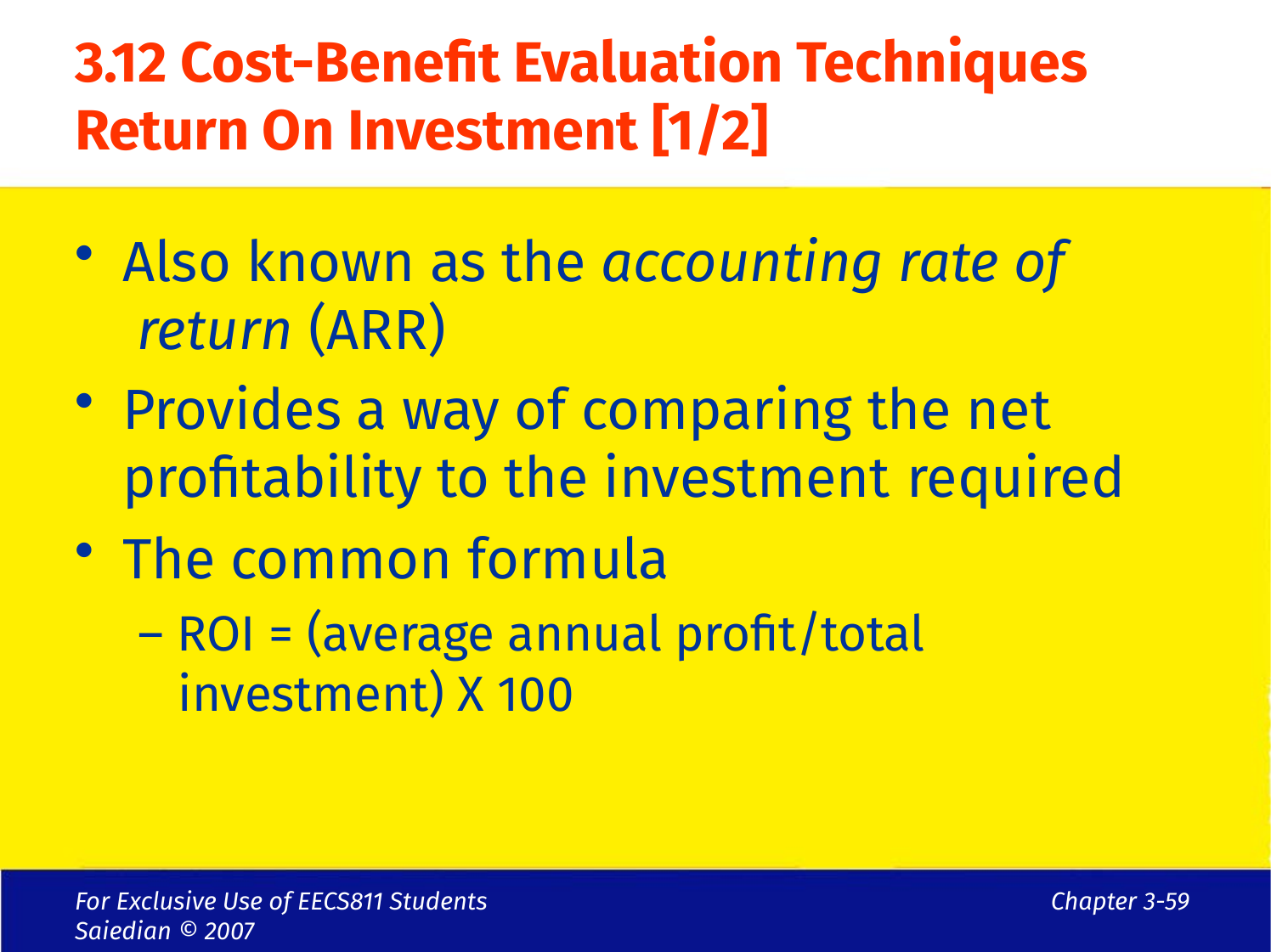

# 3.12 Cost-Benefit Evaluation Techniques  Return On Investment [1/2]
Also known as the accounting rate of  return (ARR)
Provides a way of comparing the net  profitability to the investment required
The common formula
– ROI = (average annual profit/total  investment) X 100
For Exclusive Use of EECS811 Students  Saiedian © 2007
Chapter 3-59